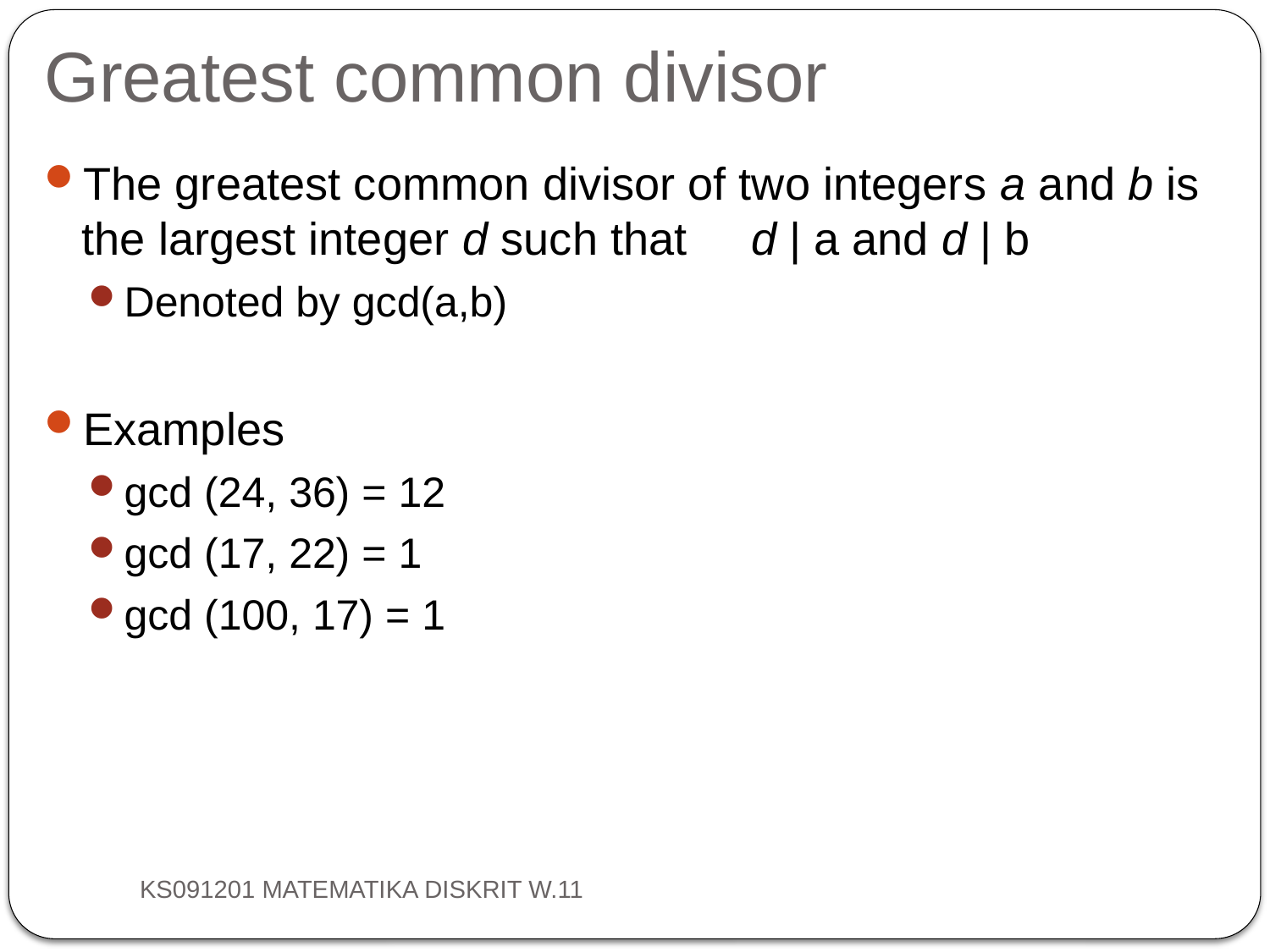

Greatest common divisor
The greatest common divisor of two integers a and b is the largest integer d such that     d | a and d | b
Denoted by gcd(a,b)‏

Examples
gcd (24, 36) = 12
gcd (17, 22) = 1
gcd (100, 17) = 1
KS091201 MATEMATIKA DISKRIT W.11